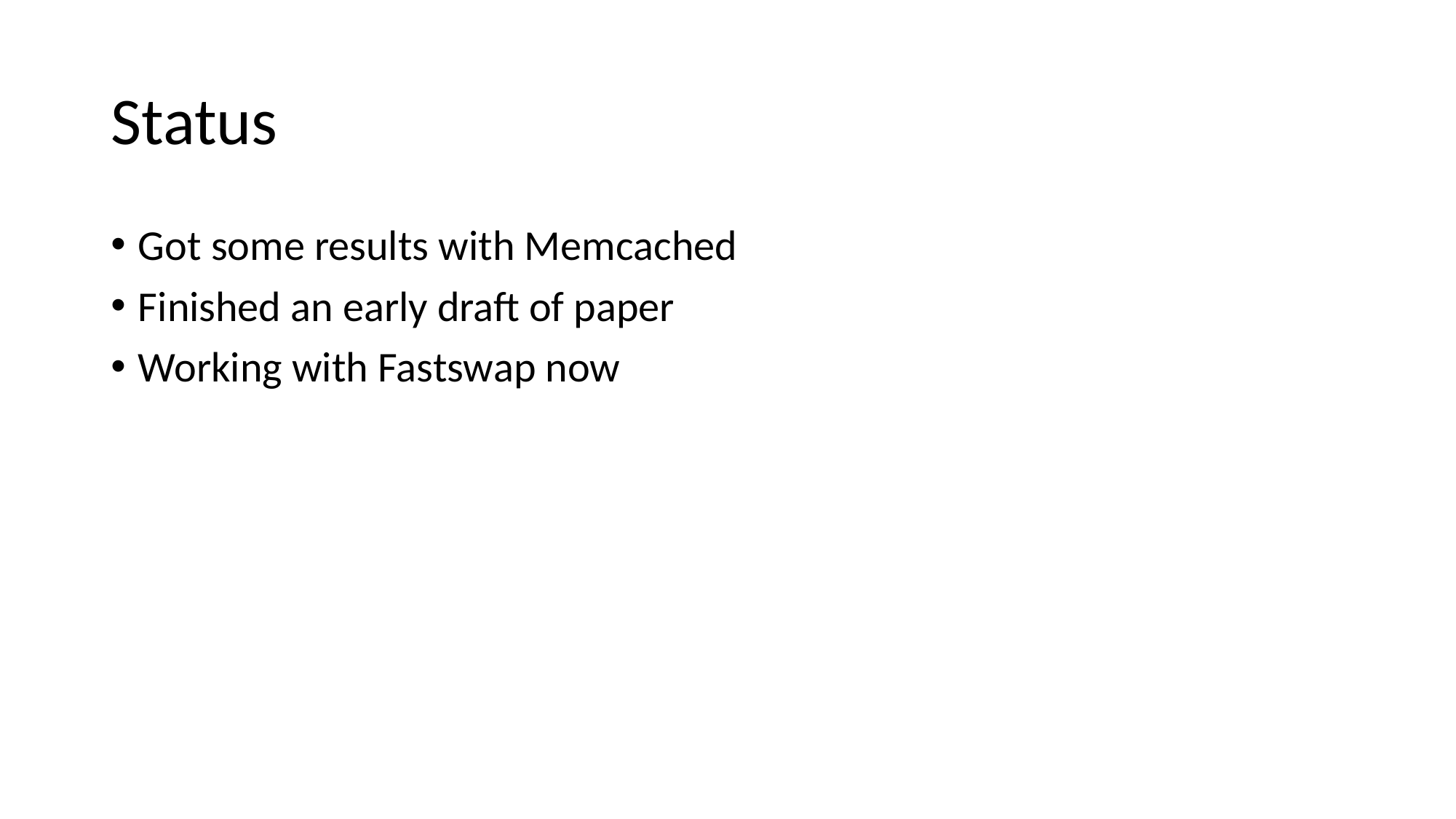

# Status
Got some results with Memcached
Finished an early draft of paper
Working with Fastswap now